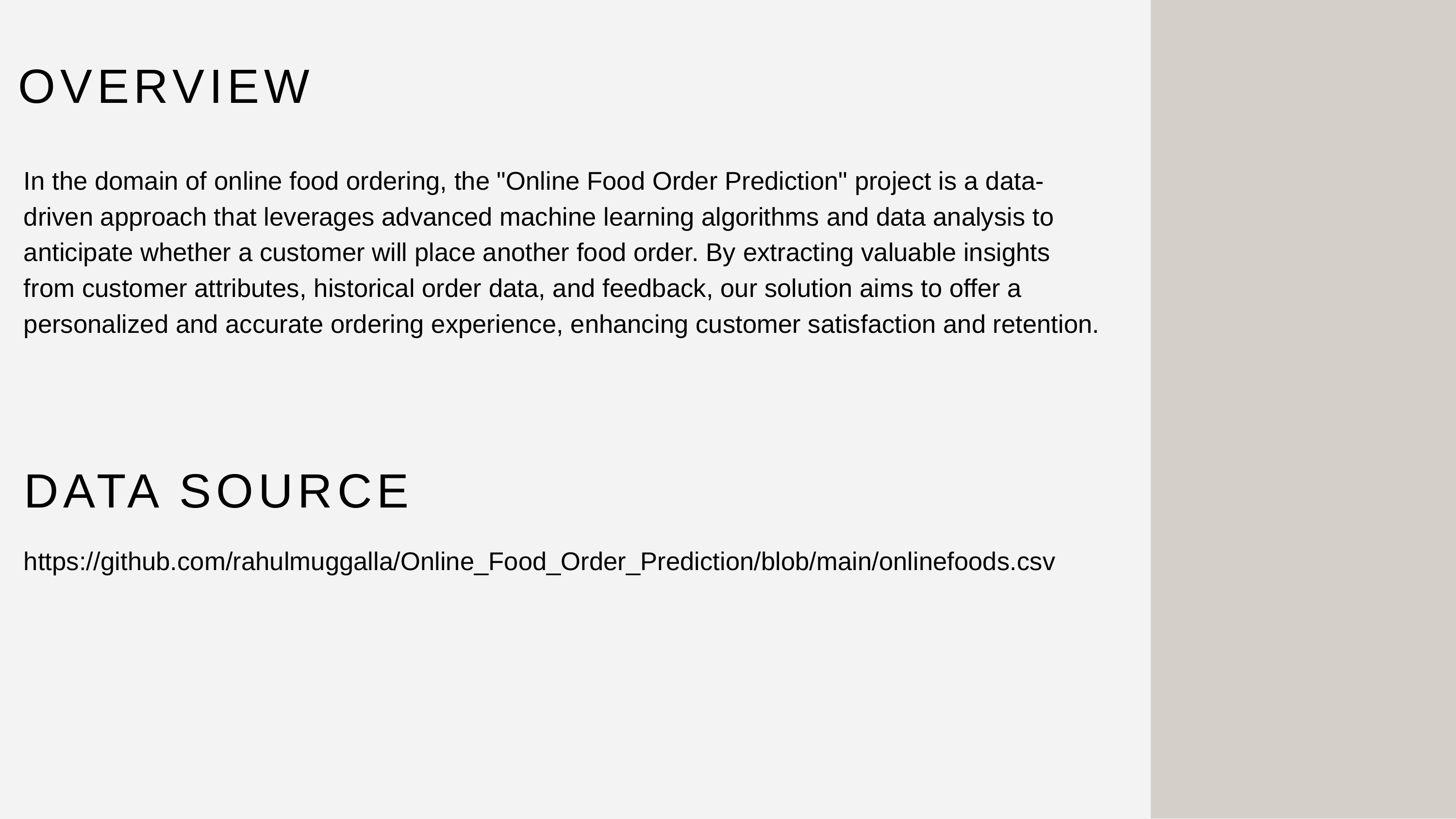

OVERVIEW

In the domain of online food ordering, the "Online Food Order Prediction" project is a data-driven approach that leverages advanced machine learning algorithms and data analysis to anticipate whether a customer will place another food order. By extracting valuable insights from customer attributes, historical order data, and feedback, our solution aims to offer a personalized and accurate ordering experience, enhancing customer satisfaction and retention.

DATA SOURCE
https://github.com/rahulmuggalla/Online_Food_Order_Prediction/blob/main/onlinefoods.csv